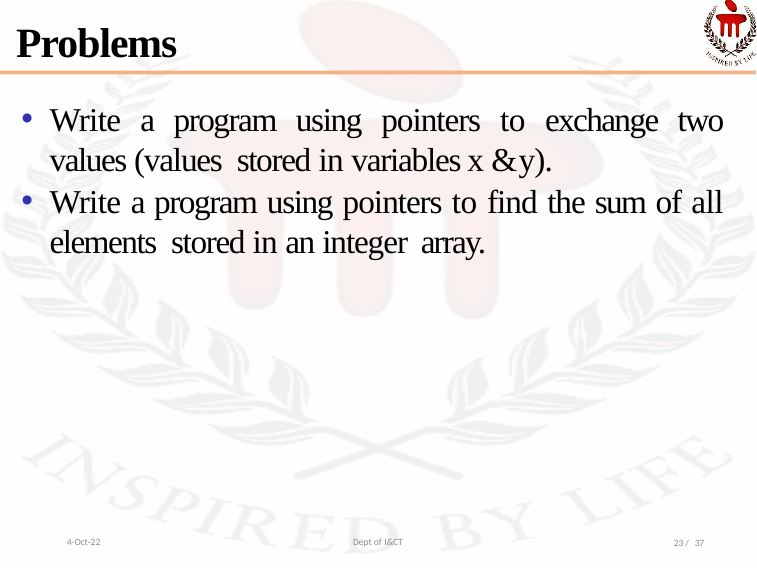

Problems
Write a program using pointers to exchange two values (values  stored in variables x &y).
Write a program using pointers to find the sum of all elements  stored in an integer array.
4-Oct-22
Dept of I&CT
23 / 37